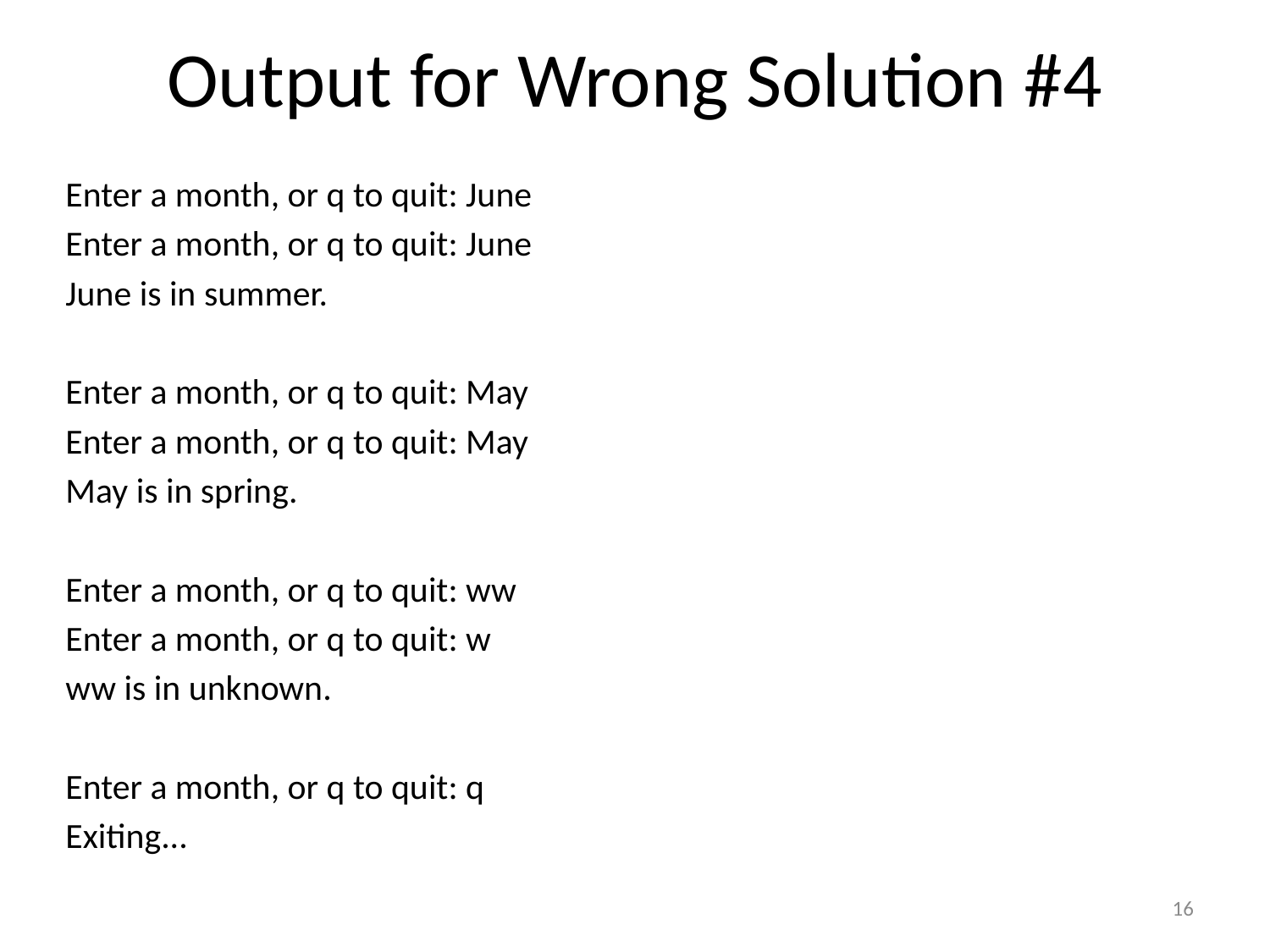

# Output for Wrong Solution #4
Enter a month, or q to quit: June
Enter a month, or q to quit: June
June is in summer.

Enter a month, or q to quit: May
Enter a month, or q to quit: May
May is in spring.

Enter a month, or q to quit: ww
Enter a month, or q to quit: w
ww is in unknown.

Enter a month, or q to quit: q
Exiting...
16